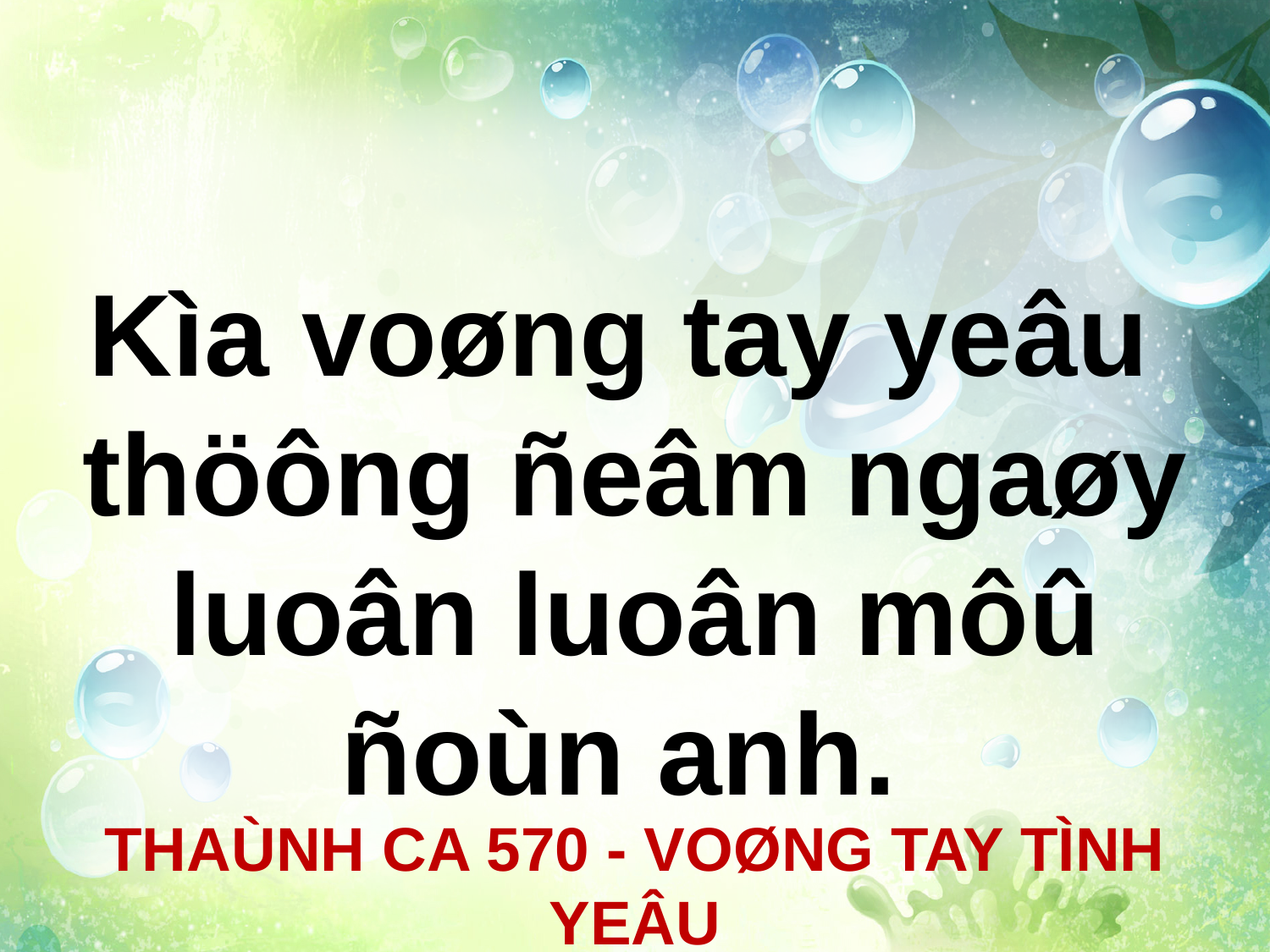

Kìa voøng tay yeâu
thöông ñeâm ngaøy luoân luoân môû ñoùn anh.
THAÙNH CA 570 - VOØNG TAY TÌNH YEÂU